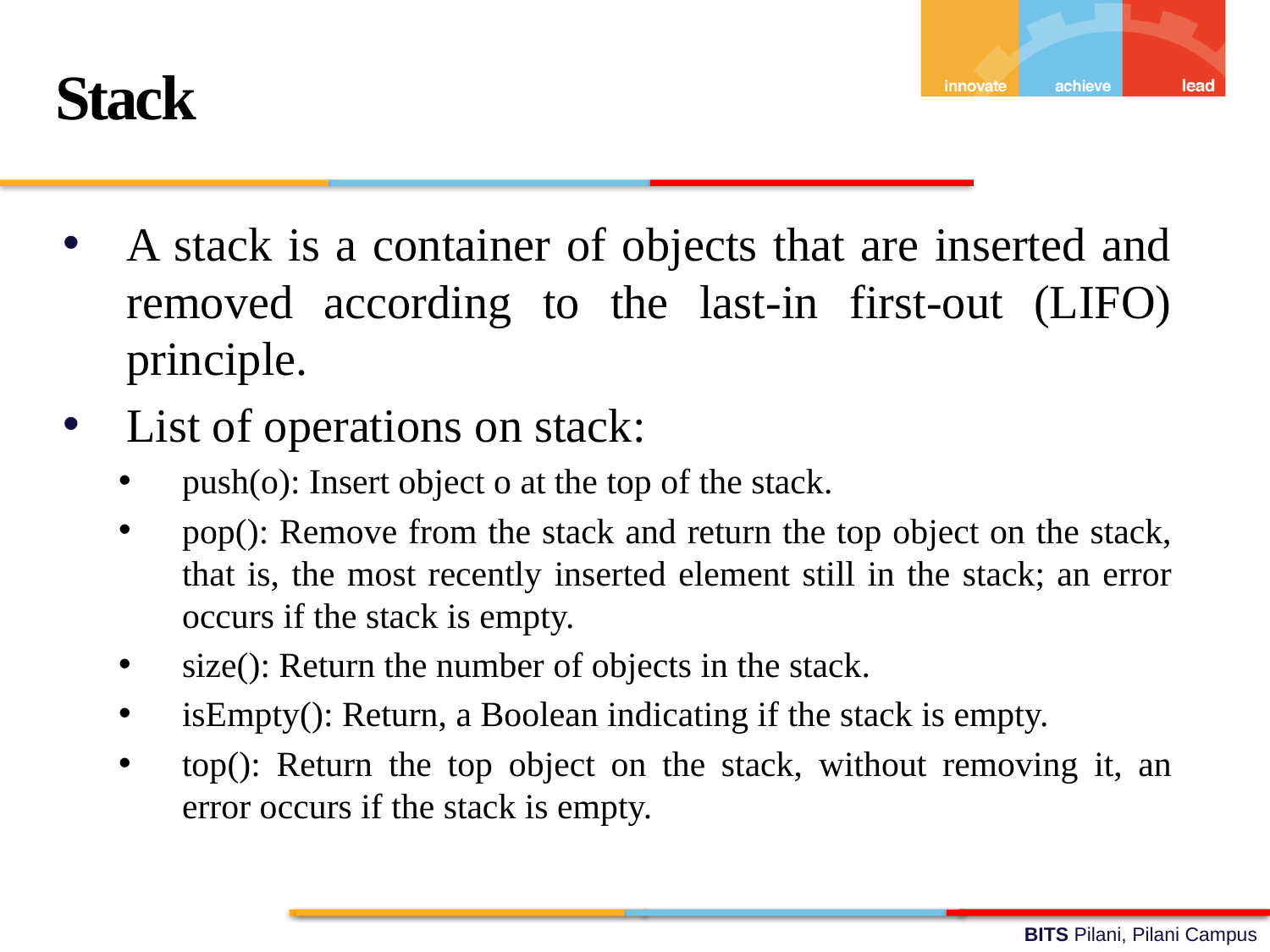

Stack
A stack is a container of objects that are inserted and removed according to the last-in first-out (LIFO) principle.
List of operations on stack:
push(o): Insert object o at the top of the stack.
pop(): Remove from the stack and return the top object on the stack, that is, the most recently inserted element still in the stack; an error occurs if the stack is empty.
size(): Return the number of objects in the stack.
isEmpty(): Return, a Boolean indicating if the stack is empty.
top(): Return the top object on the stack, without removing it, an error occurs if the stack is empty.